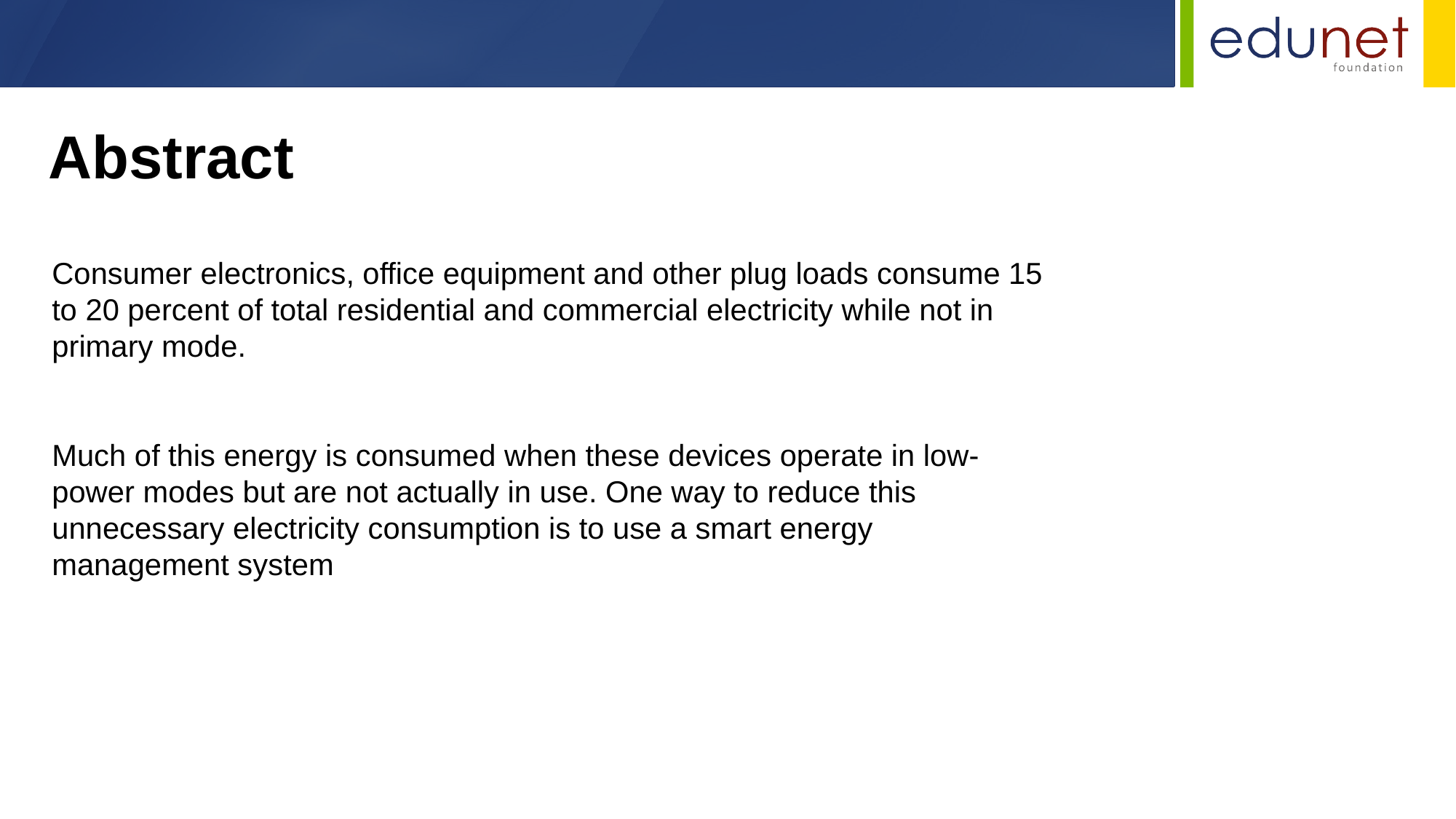

Abstract
Consumer electronics, office equipment and other plug loads consume 15 to 20 percent of total residential and commercial electricity while not in primary mode.

Much of this energy is consumed when these devices operate in low-power modes but are not actually in use. One way to reduce this unnecessary electricity consumption is to use a smart energy management system